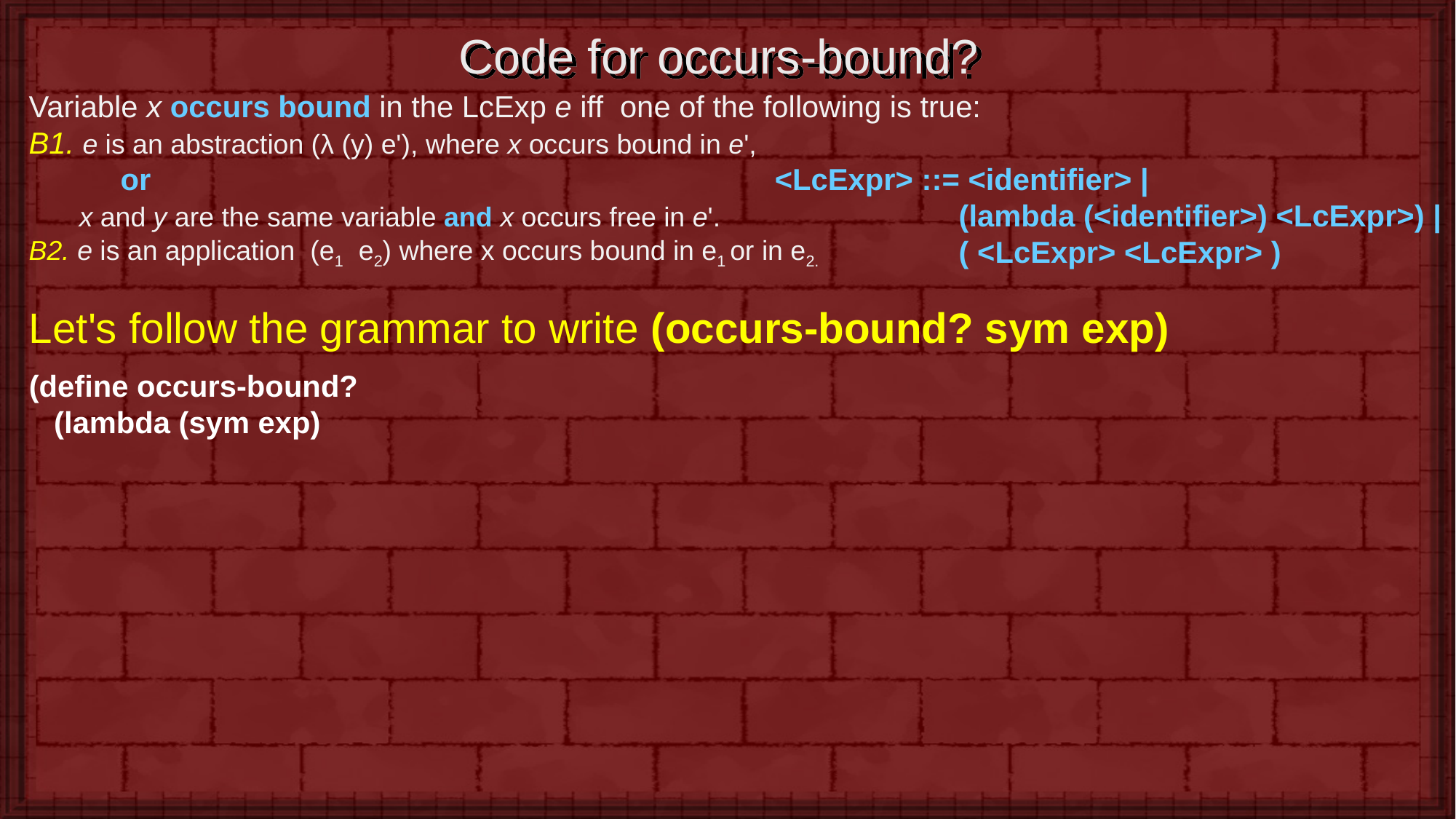

# Code for occurs-bound?
Variable x occurs bound in the LcExp e iff  one of the following is true:
B1. e is an abstraction (λ (y) e'), where x occurs bound in e',
            or
      x and y are the same variable and x occurs free in e'.
B2. e is an application  (e1  e2) where x occurs bound in e1 or in e2.
<LcExpr> ::= <identifier> |
                      (lambda (<identifier>) <LcExpr>) |
                      ( <LcExpr> <LcExpr> )
Let's follow the grammar to write (occurs-bound? sym exp)
(define occurs-bound?
   (lambda (sym exp)